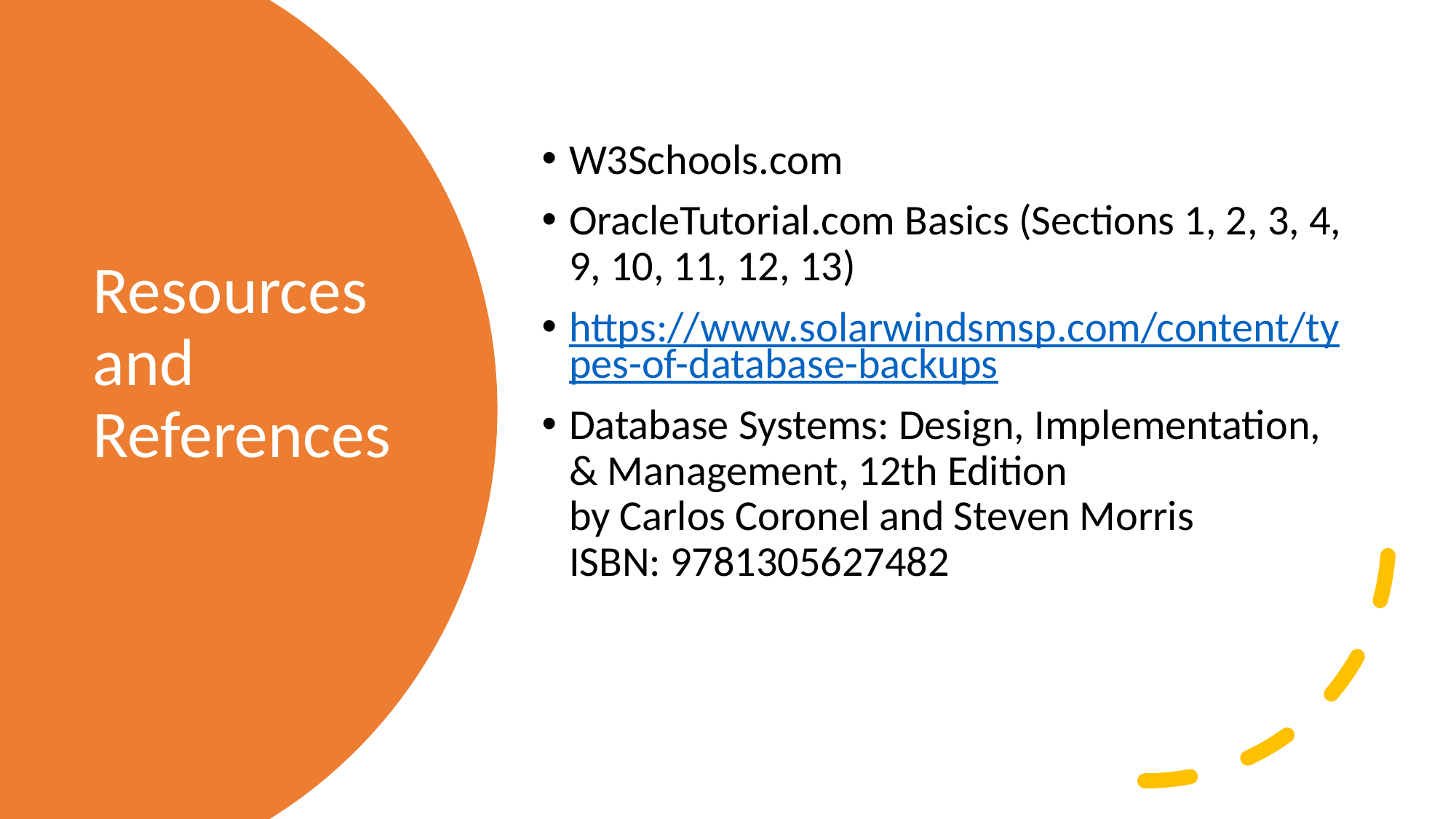

W3Schools.com
OracleTutorial.com Basics (Sections 1, 2, 3, 4, 9, 10, 11, 12, 13)
https://www.solarwindsmsp.com/content/types-of-database-backups
Database Systems: Design, Implementation, & Management, 12th Edition
by Carlos Coronel and Steven Morris
ISBN: 9781305627482

# Resources and References